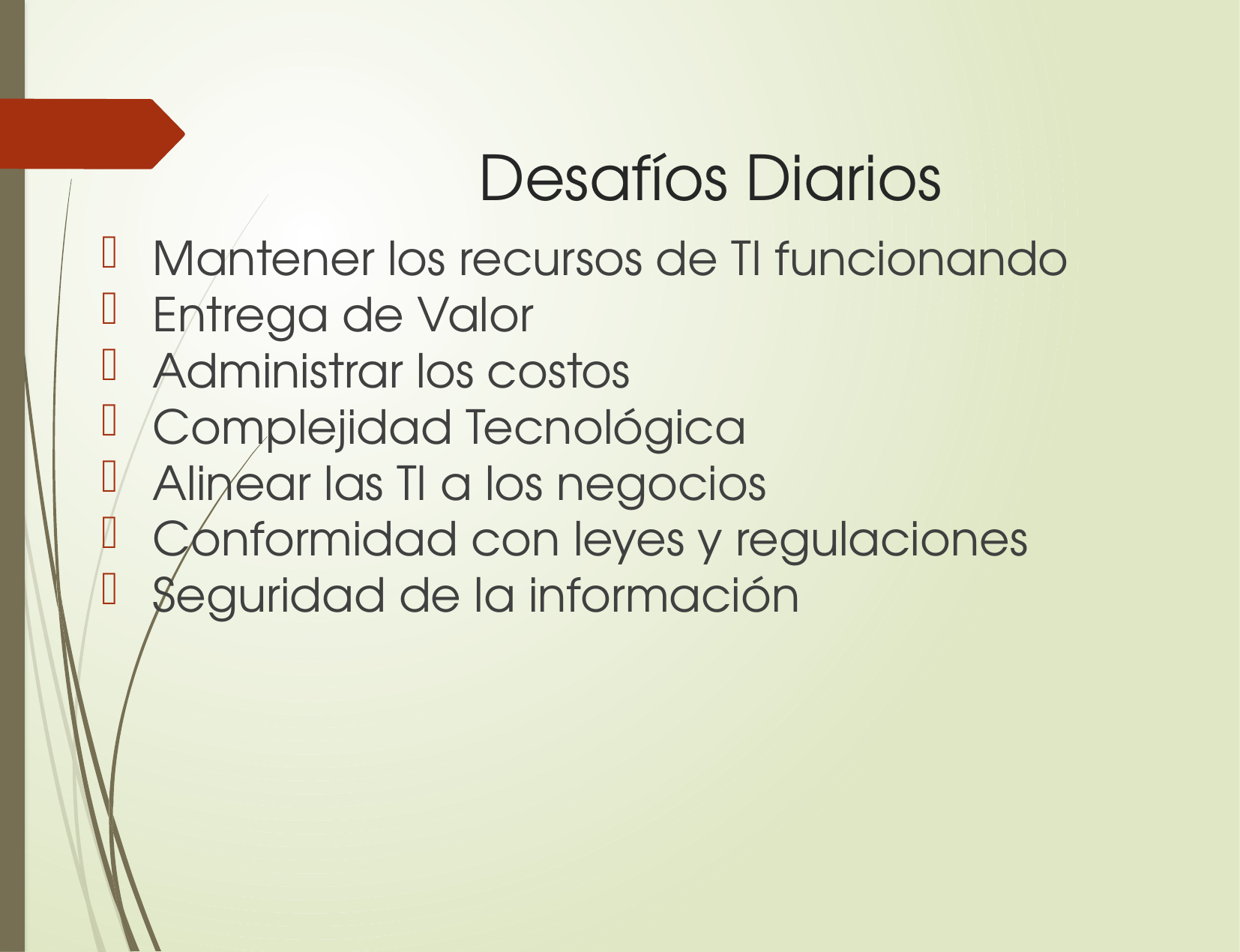

# Desafíos Diarios
Mantener los recursos de TI funcionando
Entrega de Valor
Administrar los costos
Complejidad Tecnológica
Alinear las TI a los negocios
Conformidad con leyes y regulaciones
Seguridad de la información